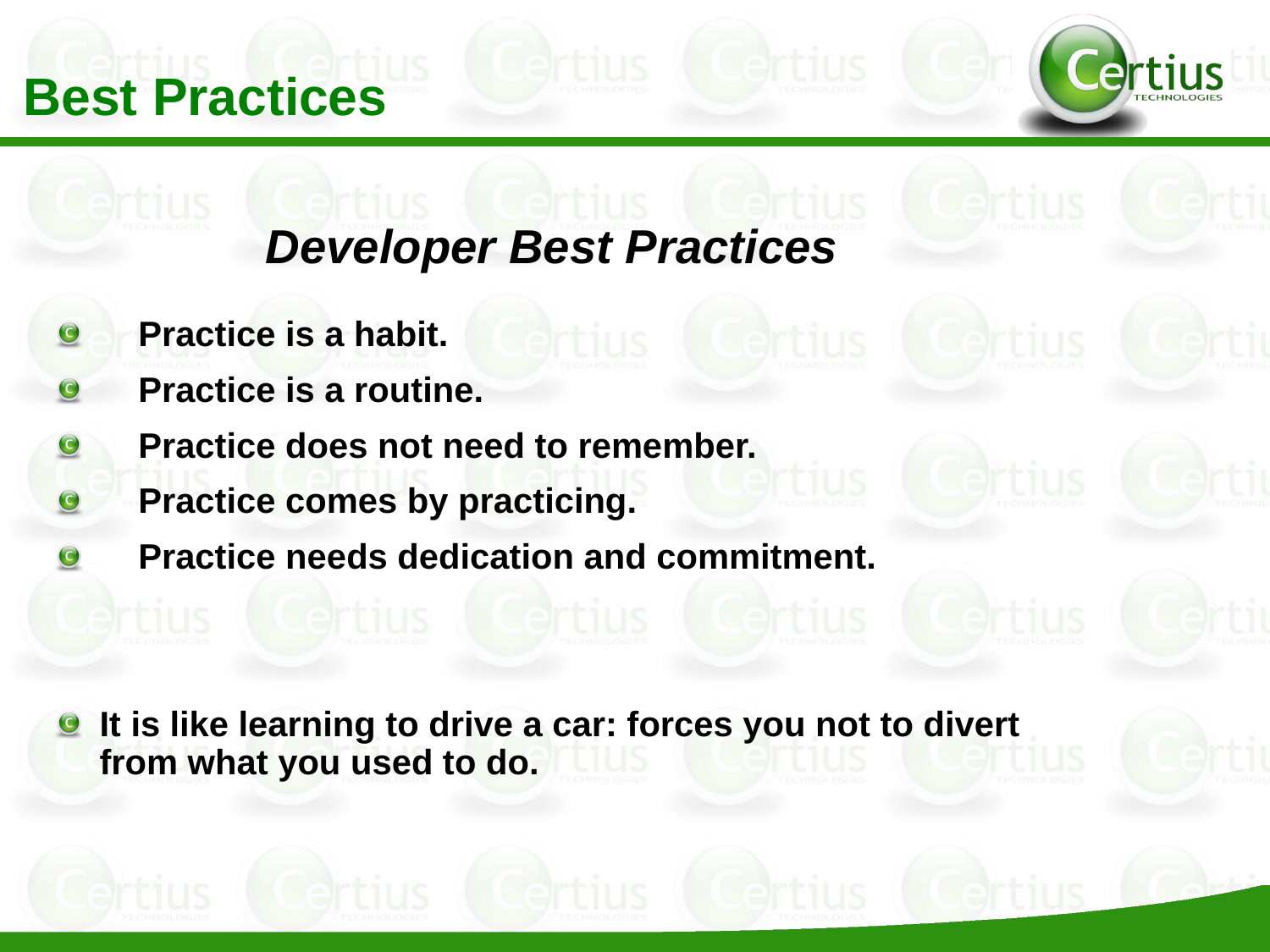

Best Practices
Developer Best Practices
    Practice is a habit.
    Practice is a routine.
    Practice does not need to remember.
    Practice comes by practicing.
    Practice needs dedication and commitment.

It is like learning to drive a car: forces you not to divert from what you used to do.